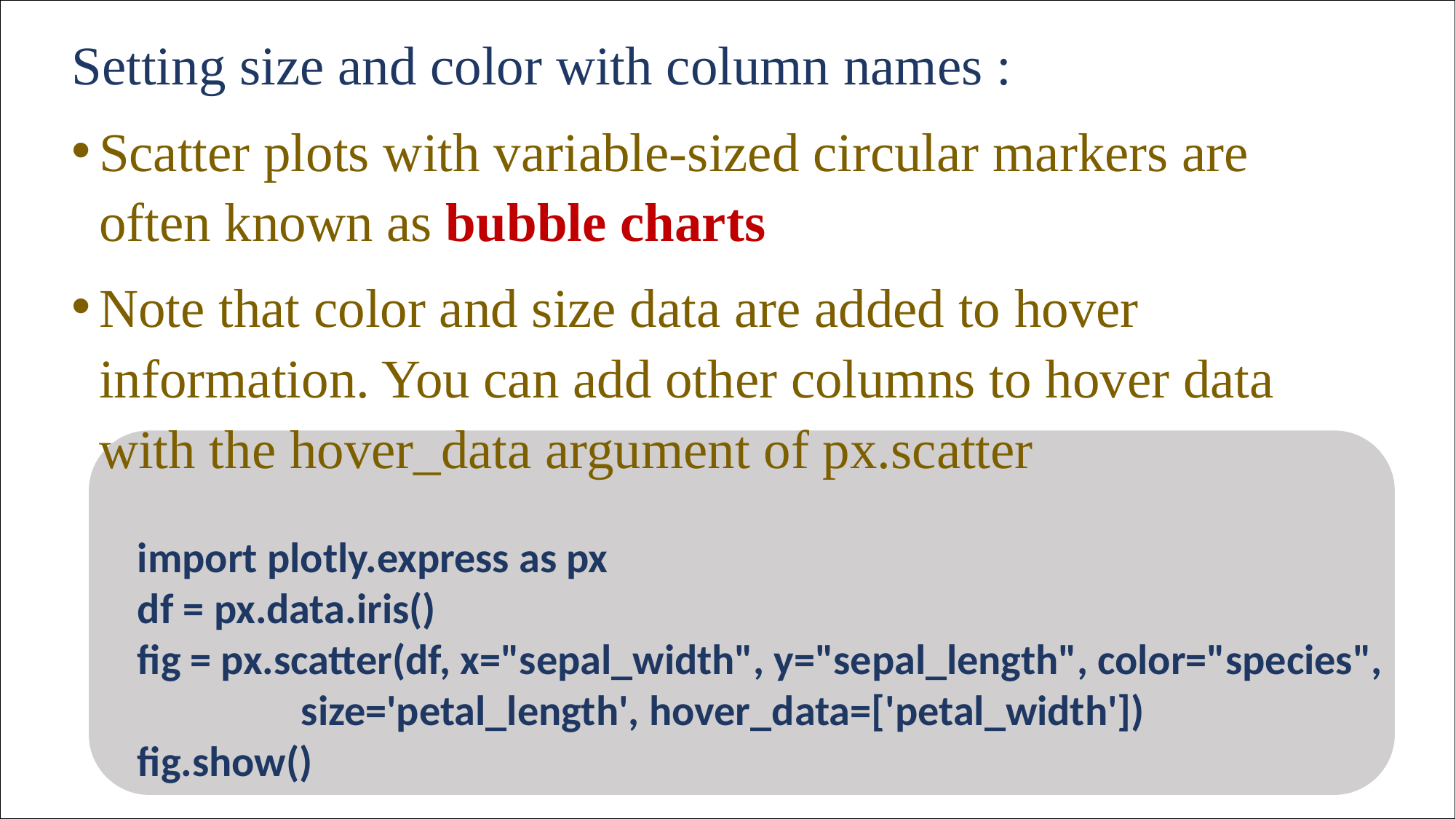

# Setting size and color with column names :
Scatter plots with variable-sized circular markers are often known as bubble charts
Note that color and size data are added to hover information. You can add other columns to hover data with the hover_data argument of px.scatter
import plotly.express as px df = px.data.iris()
fig = px.scatter(df, x="sepal_width", y="sepal_length", color="species", size='petal_length', hover_data=['petal_width'])
fig.show()